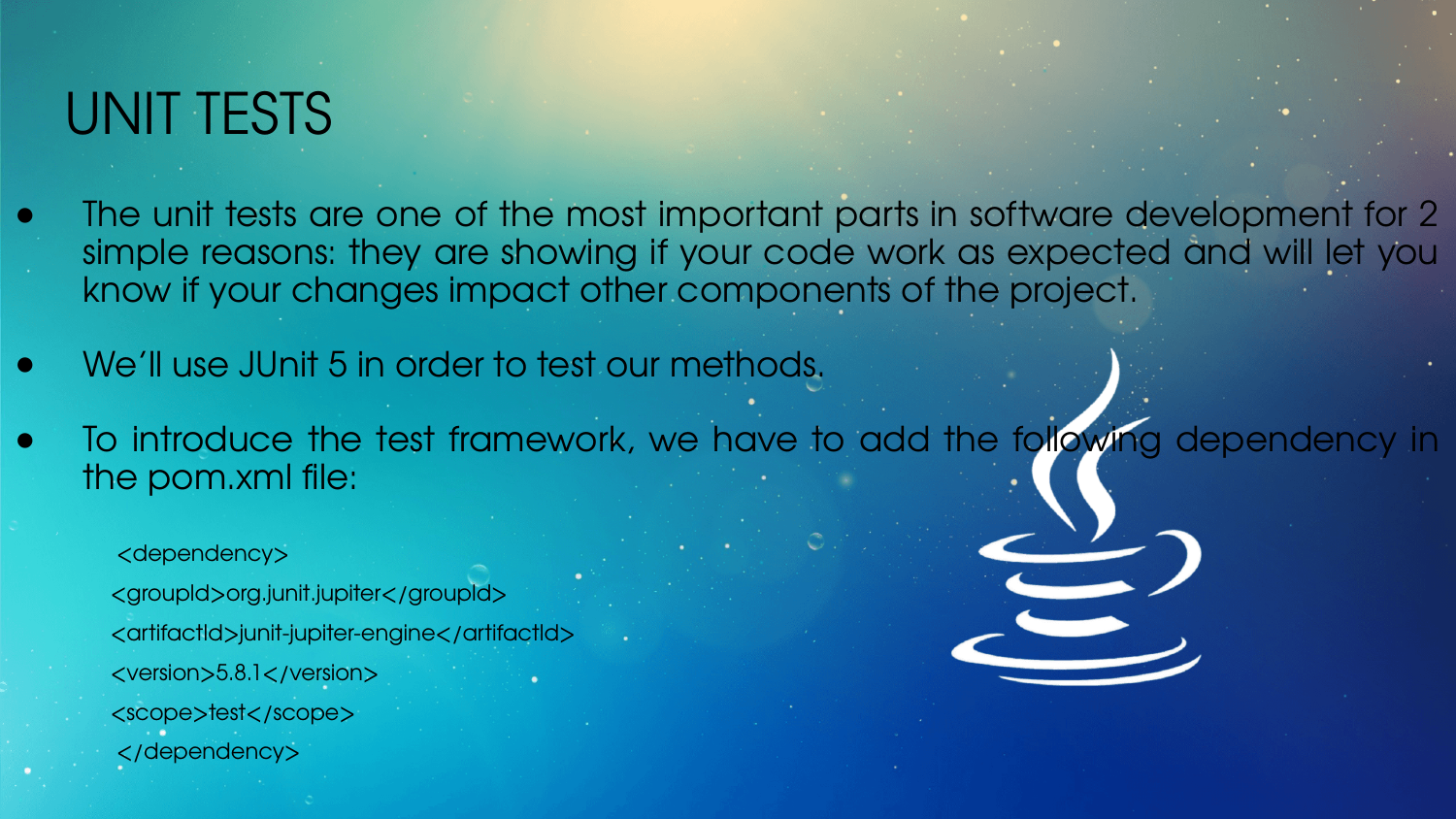

# Unit Tests

The unit tests are one of the most important parts in software development for 2 simple reasons: they are showing if your code work as expected and will let you know if your changes impact other components of the project.

We’ll use JUnit 5 in order to test our methods.

To introduce the test framework, we have to add the following dependency in the pom.xml file:

		 <dependency>
            			<groupId>org.junit.jupiter</groupId>
            			<artifactId>junit-jupiter-engine</artifactId>
            			<version>5.8.1</version>
            			<scope>test</scope>
       		 </dependency>